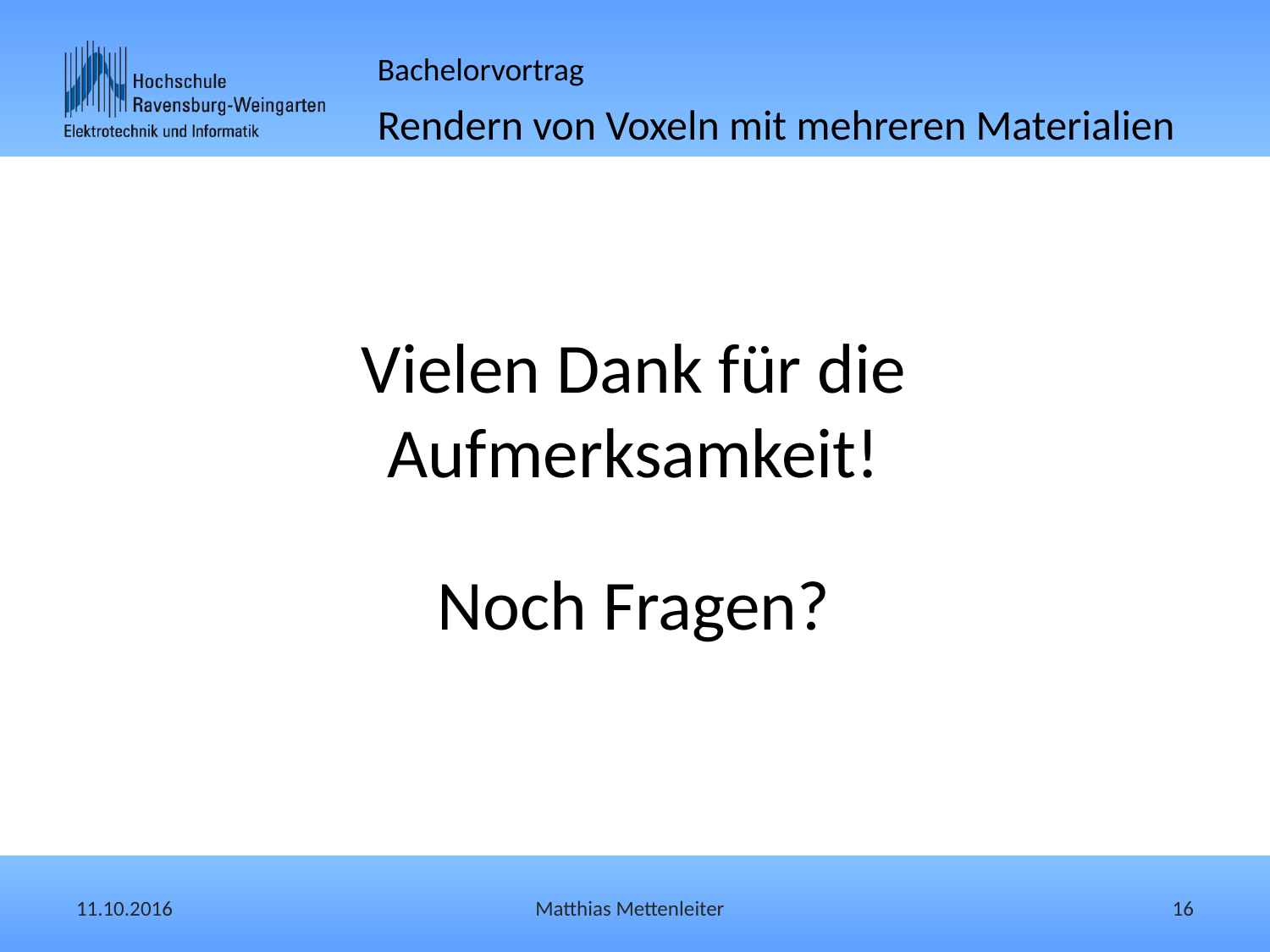

Vielen Dank für die Aufmerksamkeit!
Noch Fragen?
11.10.2016
Matthias Mettenleiter
16